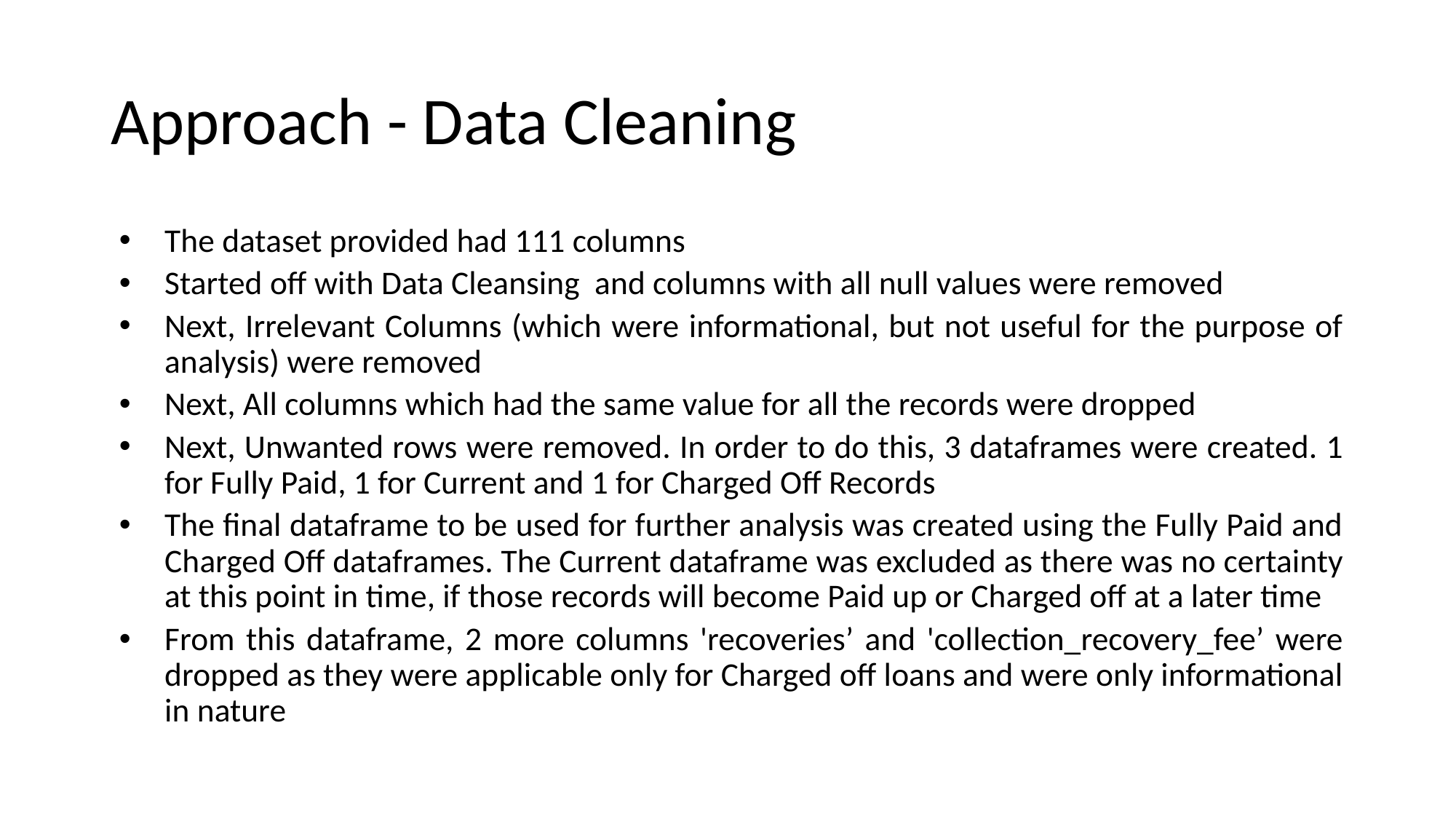

# Approach - Data Cleaning
The dataset provided had 111 columns
Started off with Data Cleansing  and columns with all null values were removed
Next, Irrelevant Columns (which were informational, but not useful for the purpose of analysis) were removed
Next, All columns which had the same value for all the records were dropped
Next, Unwanted rows were removed. In order to do this, 3 dataframes were created. 1 for Fully Paid, 1 for Current and 1 for Charged Off Records
The final dataframe to be used for further analysis was created using the Fully Paid and Charged Off dataframes. The Current dataframe was excluded as there was no certainty at this point in time, if those records will become Paid up or Charged off at a later time
From this dataframe, 2 more columns 'recoveries’ and 'collection_recovery_fee’ were dropped as they were applicable only for Charged off loans and were only informational in nature